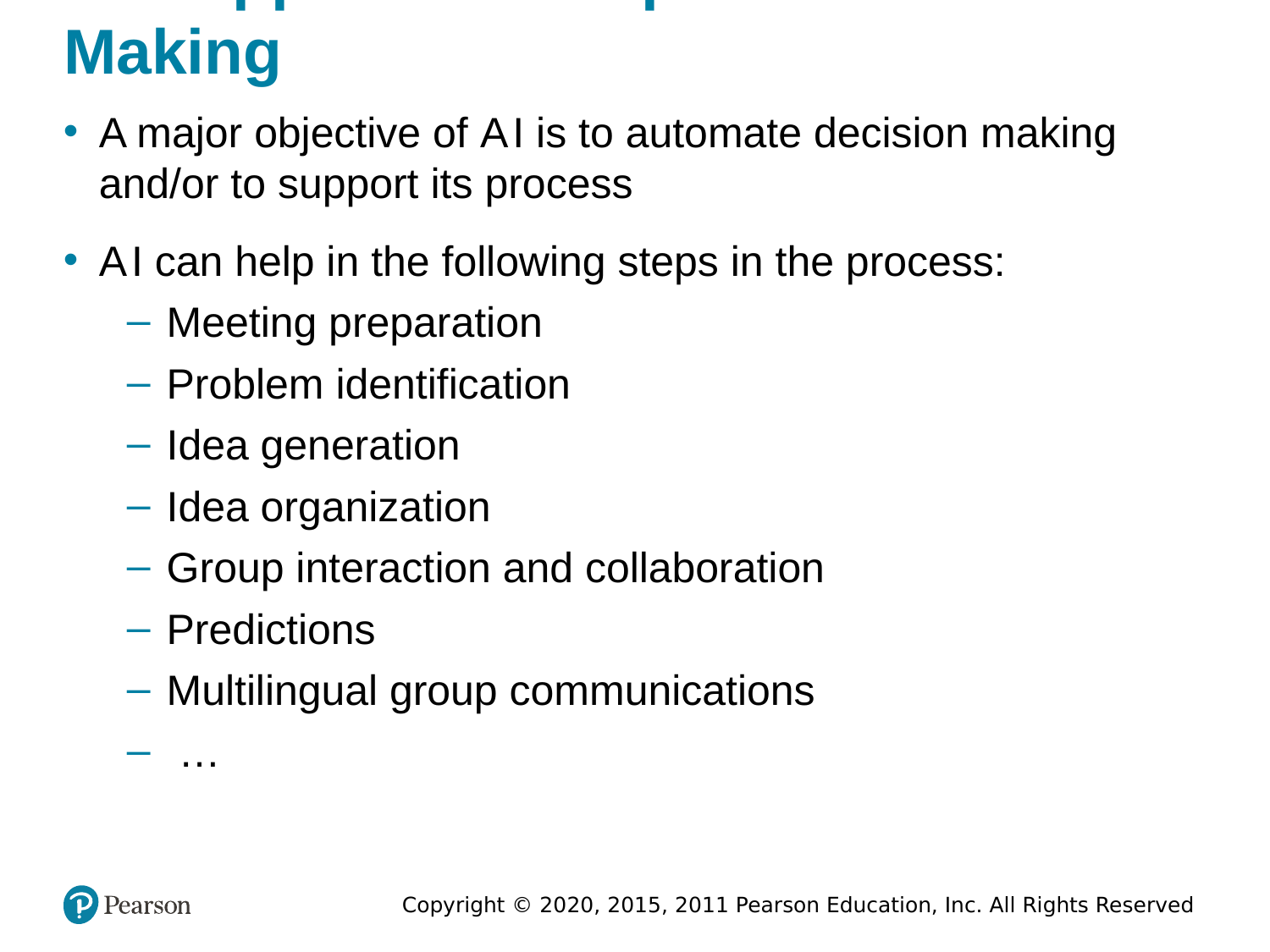

# A I Support of Group Decision Making
A major objective of A I is to automate decision making and/or to support its process
A I can help in the following steps in the process:
Meeting preparation
Problem identification
Idea generation
Idea organization
Group interaction and collaboration
Predictions
Multilingual group communications
 …